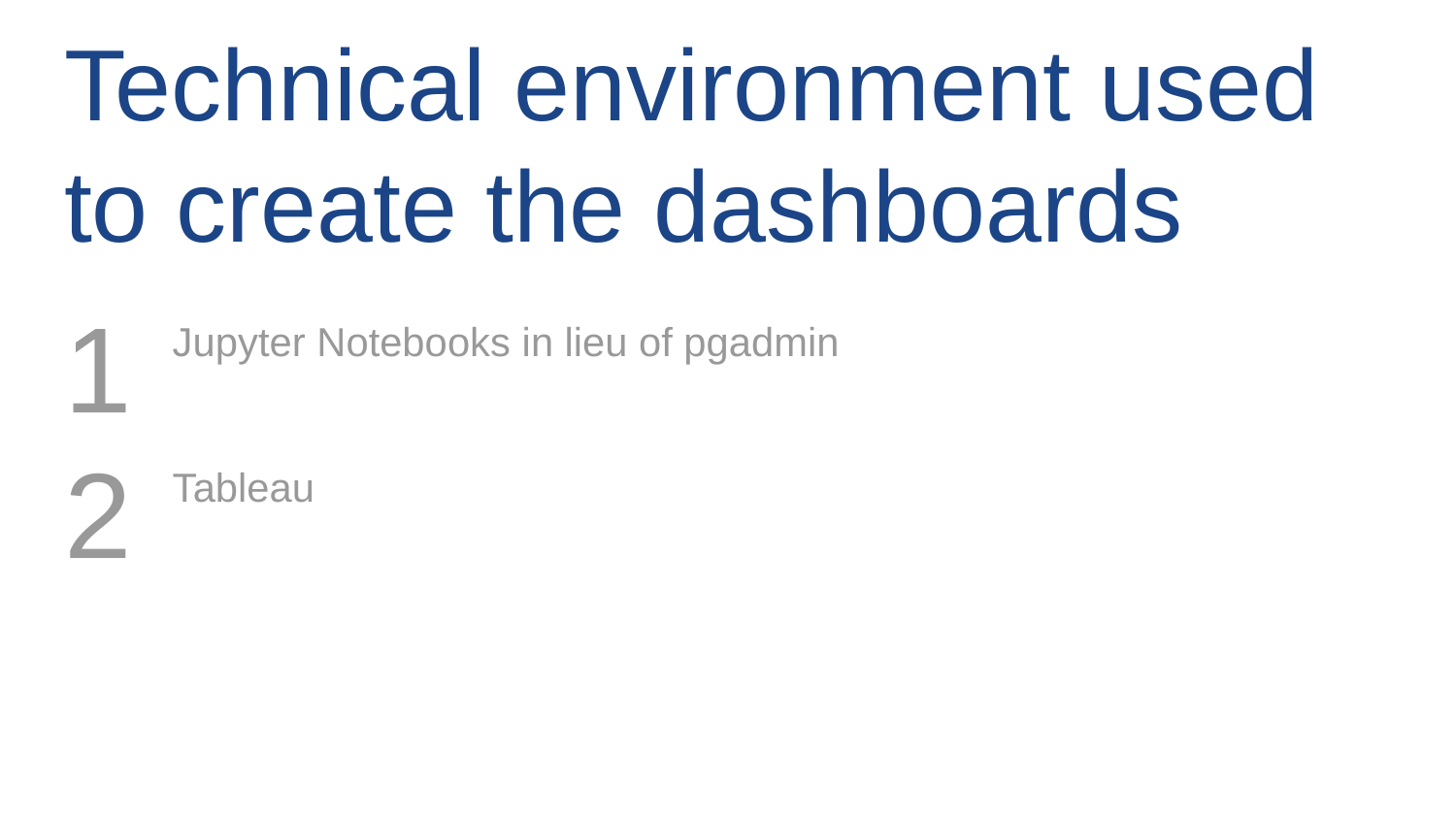

# Technical environment used to create the dashboards
1
2
Jupyter Notebooks in lieu of pgadmin
Tableau